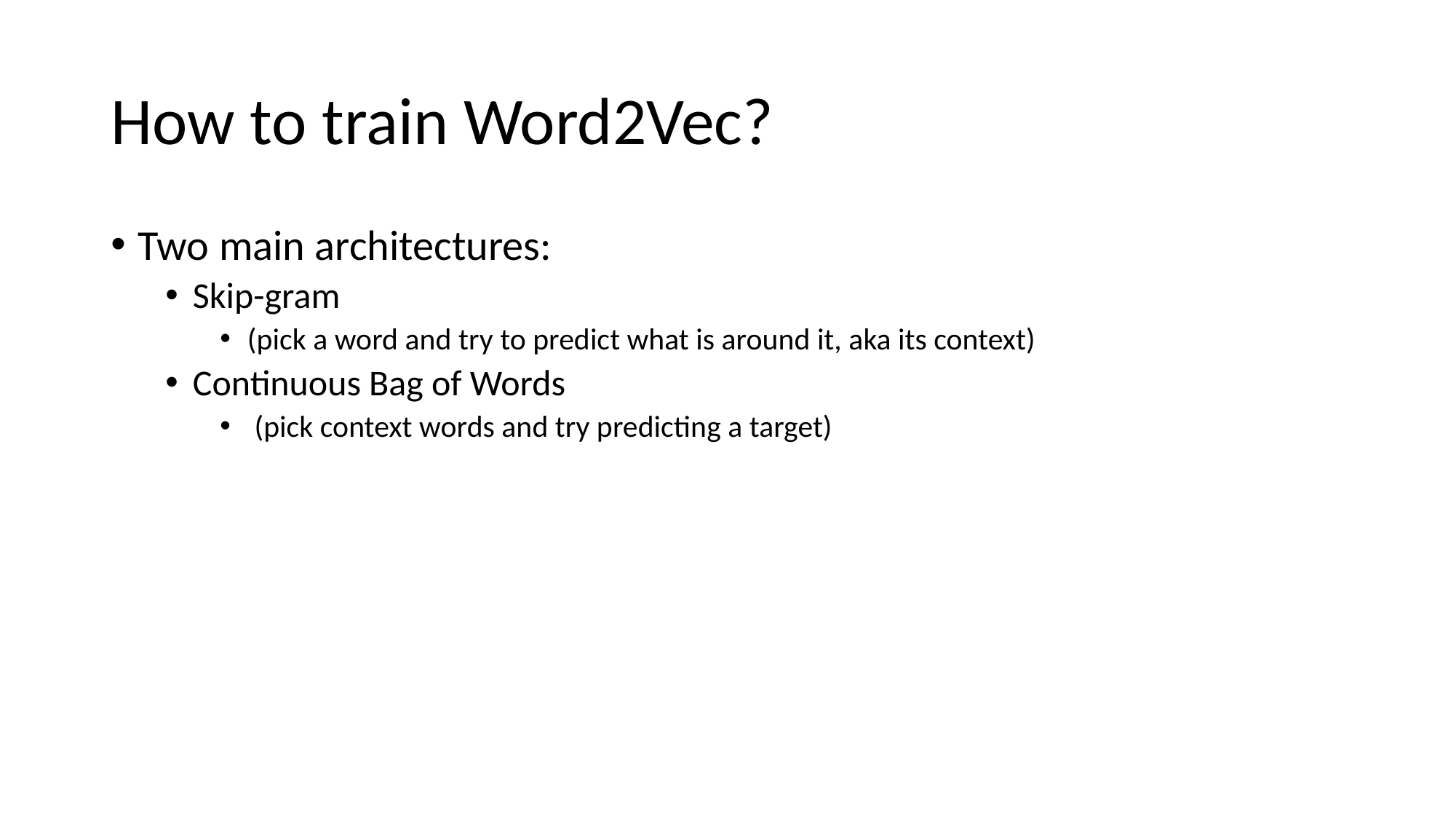

# How to train Word2Vec?
Two main architectures:
Skip-gram
(pick a word and try to predict what is around it, aka its context)
Continuous Bag of Words
 (pick context words and try predicting a target)